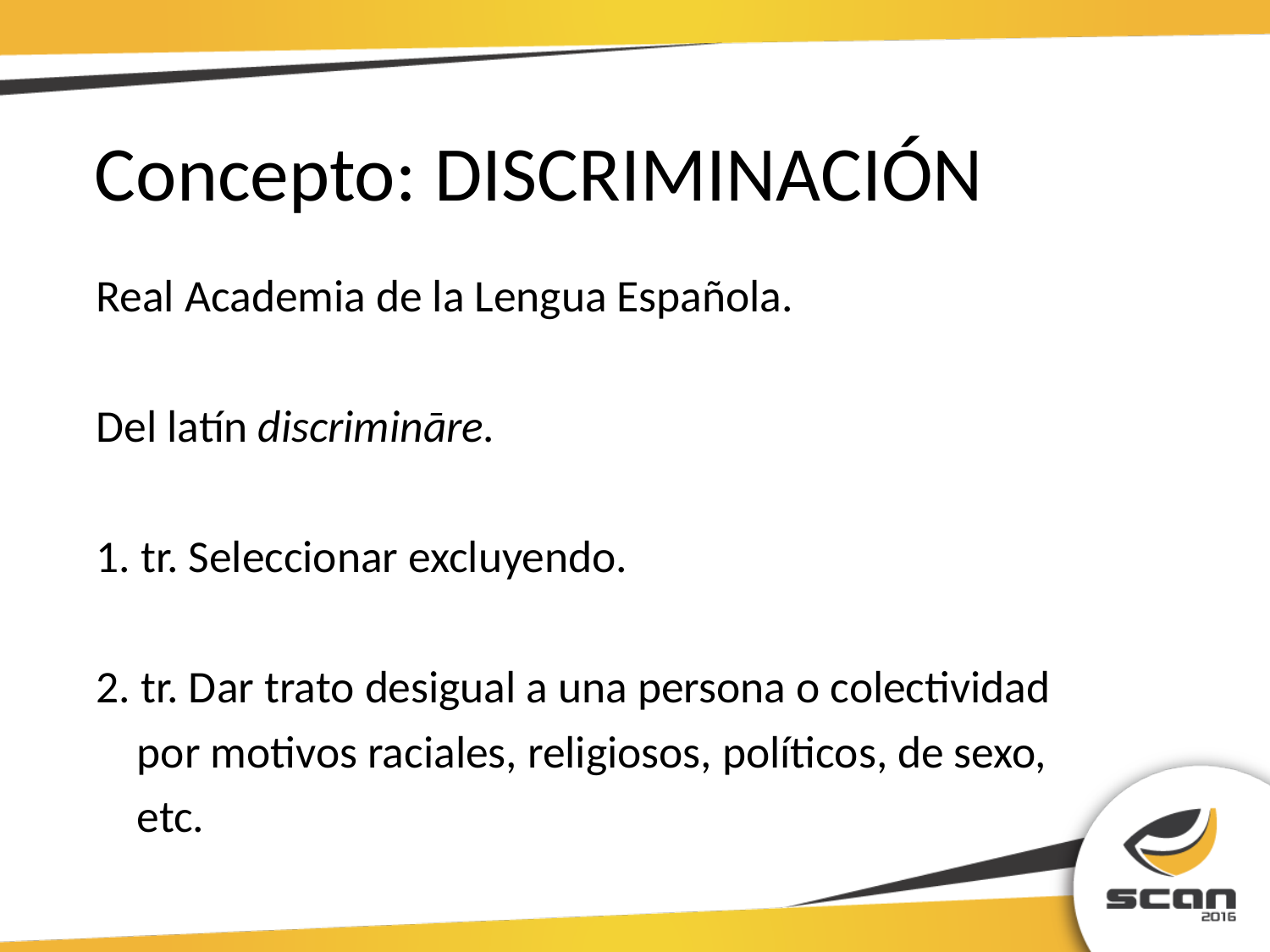

# Concepto: DISCRIMINACIÓN
Real Academia de la Lengua Española.

Del latín discrimināre.

1. tr. Seleccionar excluyendo.

2. tr. Dar trato desigual a una persona o colectividad
    por motivos raciales, religiosos, políticos, de sexo,
    etc.